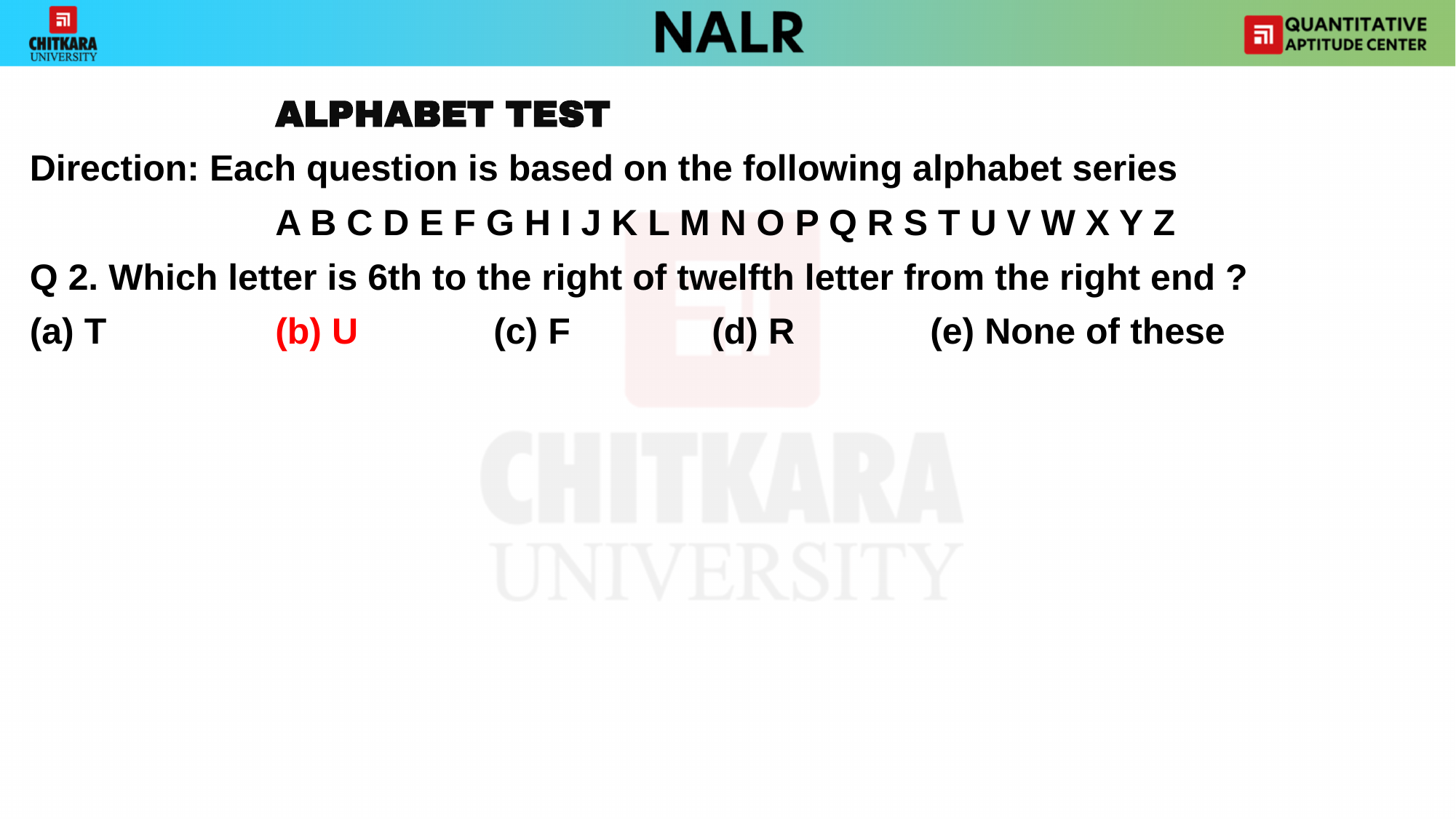

ALPHABET TEST
Direction: Each question is based on the following alphabet series
		       	A B C D E F G H I J K L M N O P Q R S T U V W X Y Z
Q 2. Which letter is 6th to the right of twelfth letter from the right end ?
(a) T 		(b) U 		(c) F 		(d) R 		(e) None of these